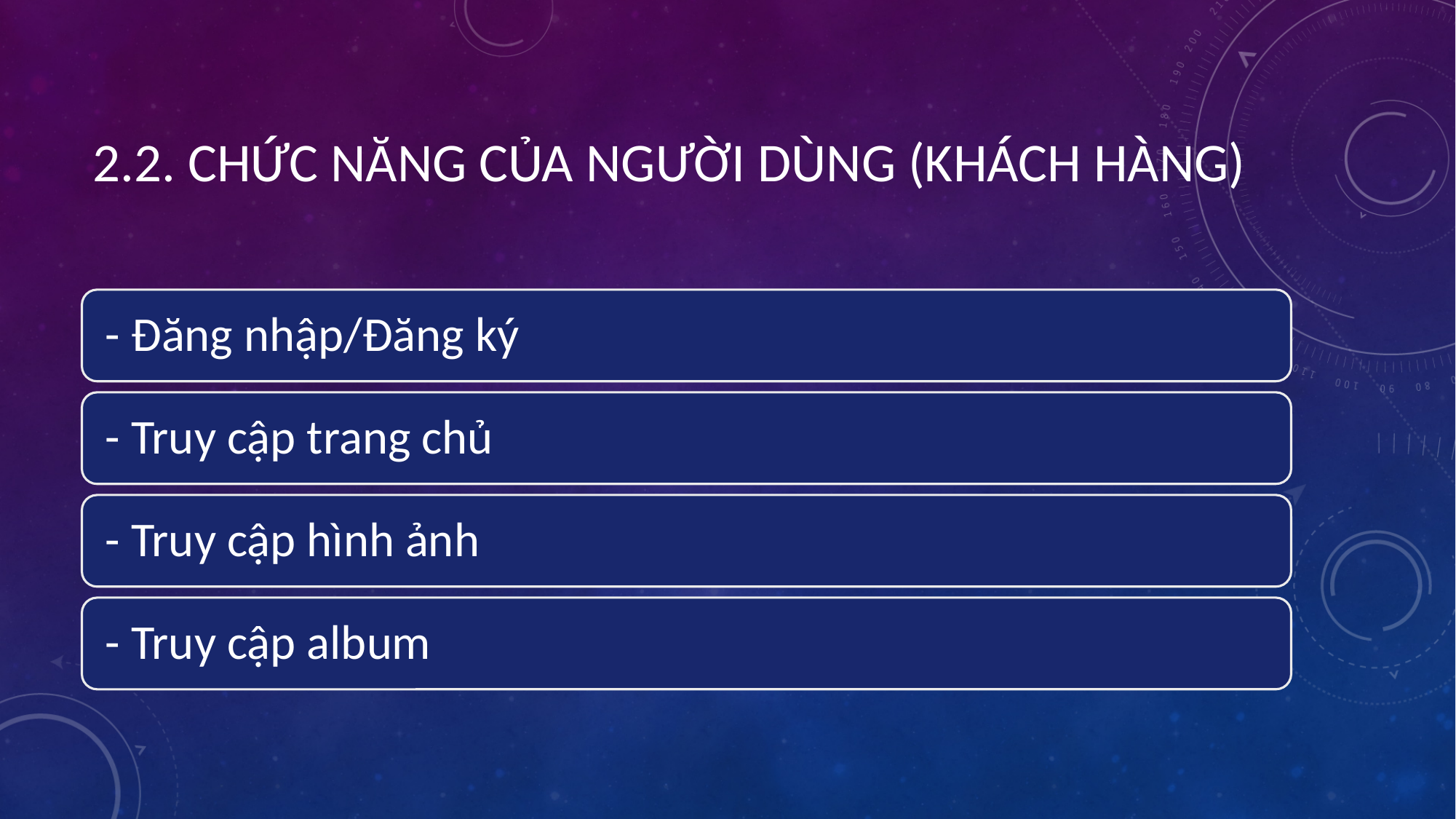

# 2.2. Chức năng của người dùng (Khách hàng)
- Đăng nhập/Đăng ký
- Truy cập trang chủ
- Truy cập hình ảnh
- Truy cập album